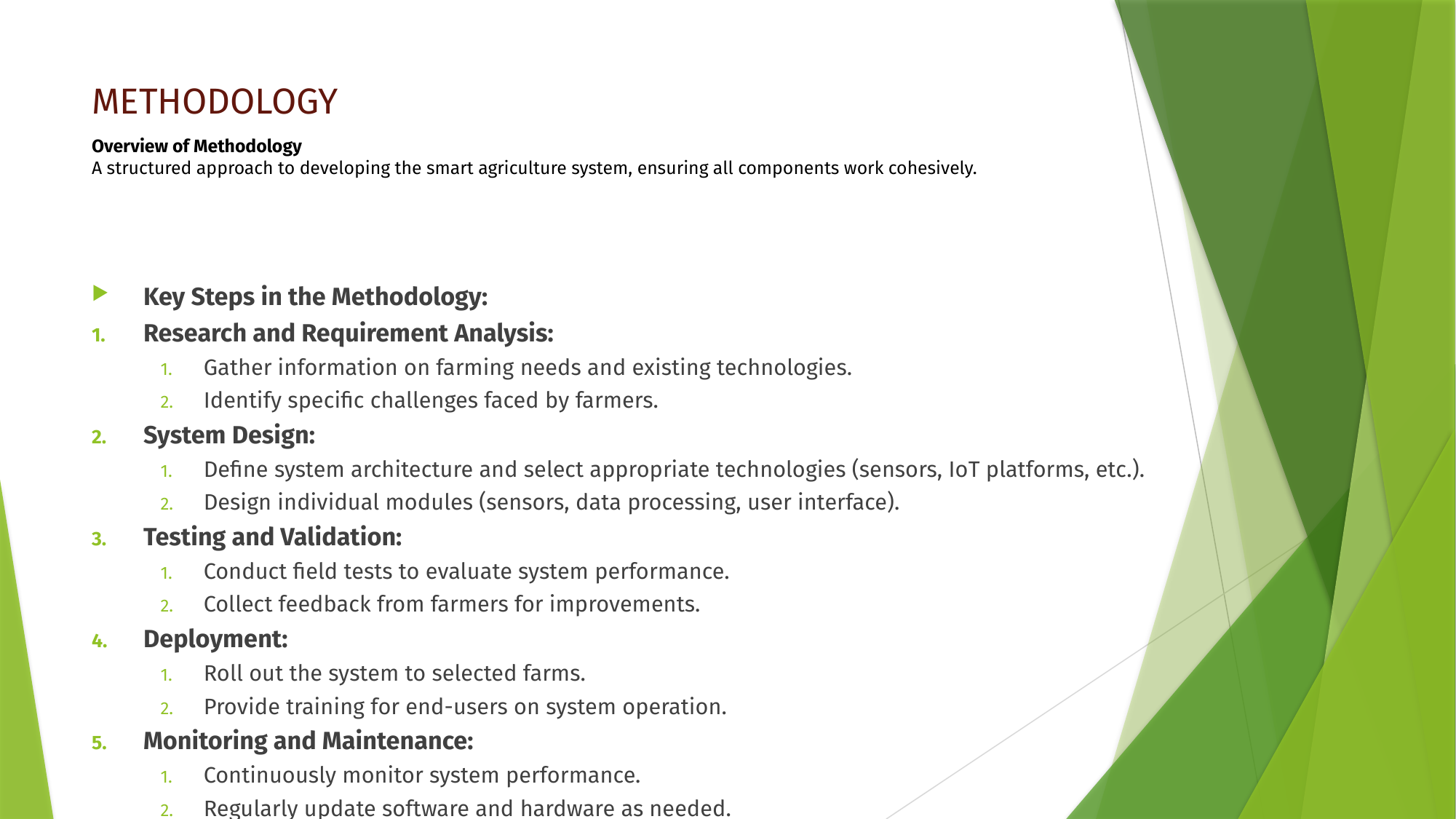

# METHODOLOGY Overview of Methodology A structured approach to developing the smart agriculture system, ensuring all components work cohesively.
Key Steps in the Methodology:
Research and Requirement Analysis:
Gather information on farming needs and existing technologies.
Identify specific challenges faced by farmers.
System Design:
Define system architecture and select appropriate technologies (sensors, IoT platforms, etc.).
Design individual modules (sensors, data processing, user interface).
Testing and Validation:
Conduct field tests to evaluate system performance.
Collect feedback from farmers for improvements.
Deployment:
Roll out the system to selected farms.
Provide training for end-users on system operation.
Monitoring and Maintenance:
Continuously monitor system performance.
Regularly update software and hardware as needed.